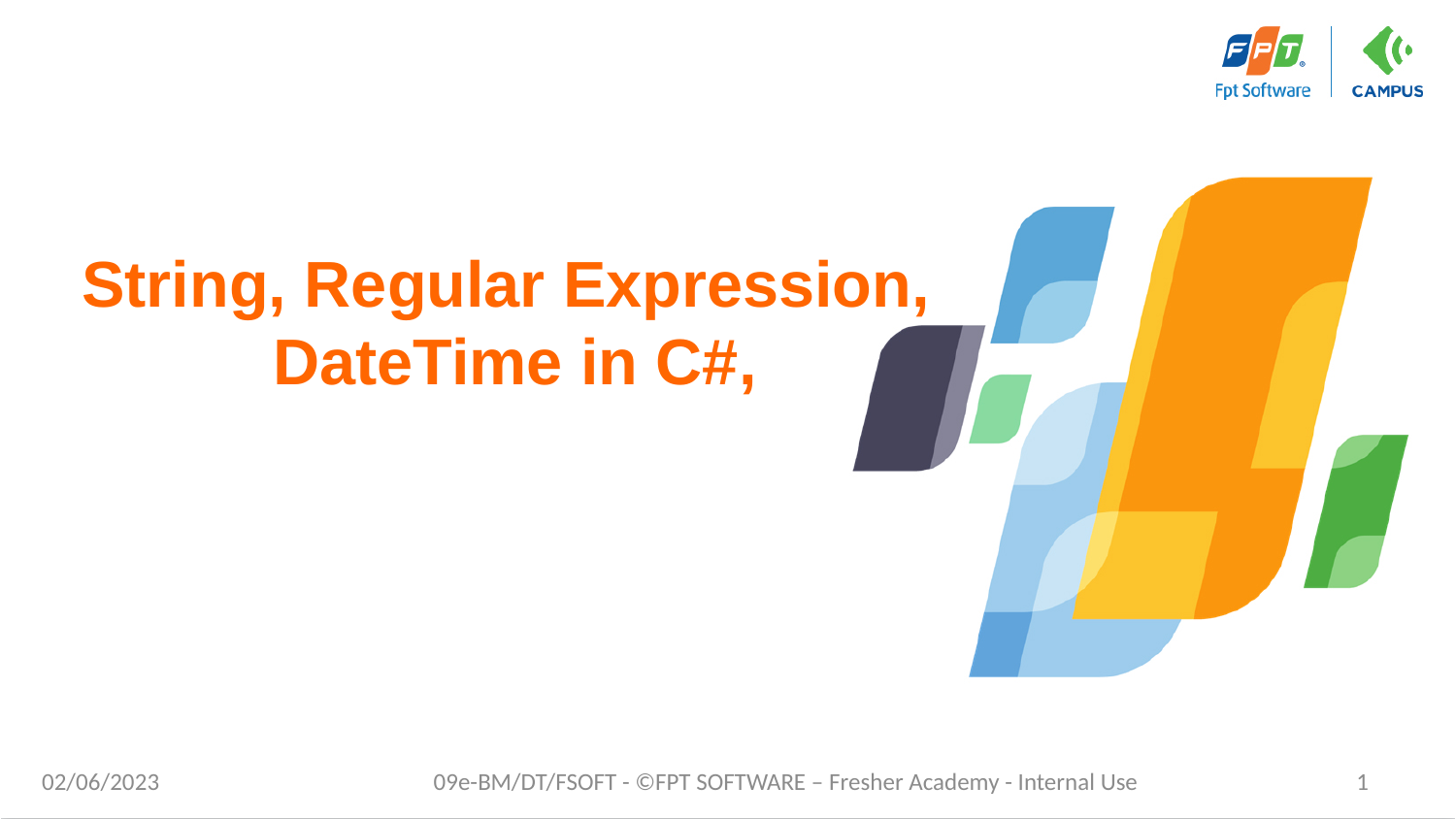

# String, Regular Expression, DateTime in C#,
02/06/2023
09e-BM/DT/FSOFT - ©FPT SOFTWARE – Fresher Academy - Internal Use
1